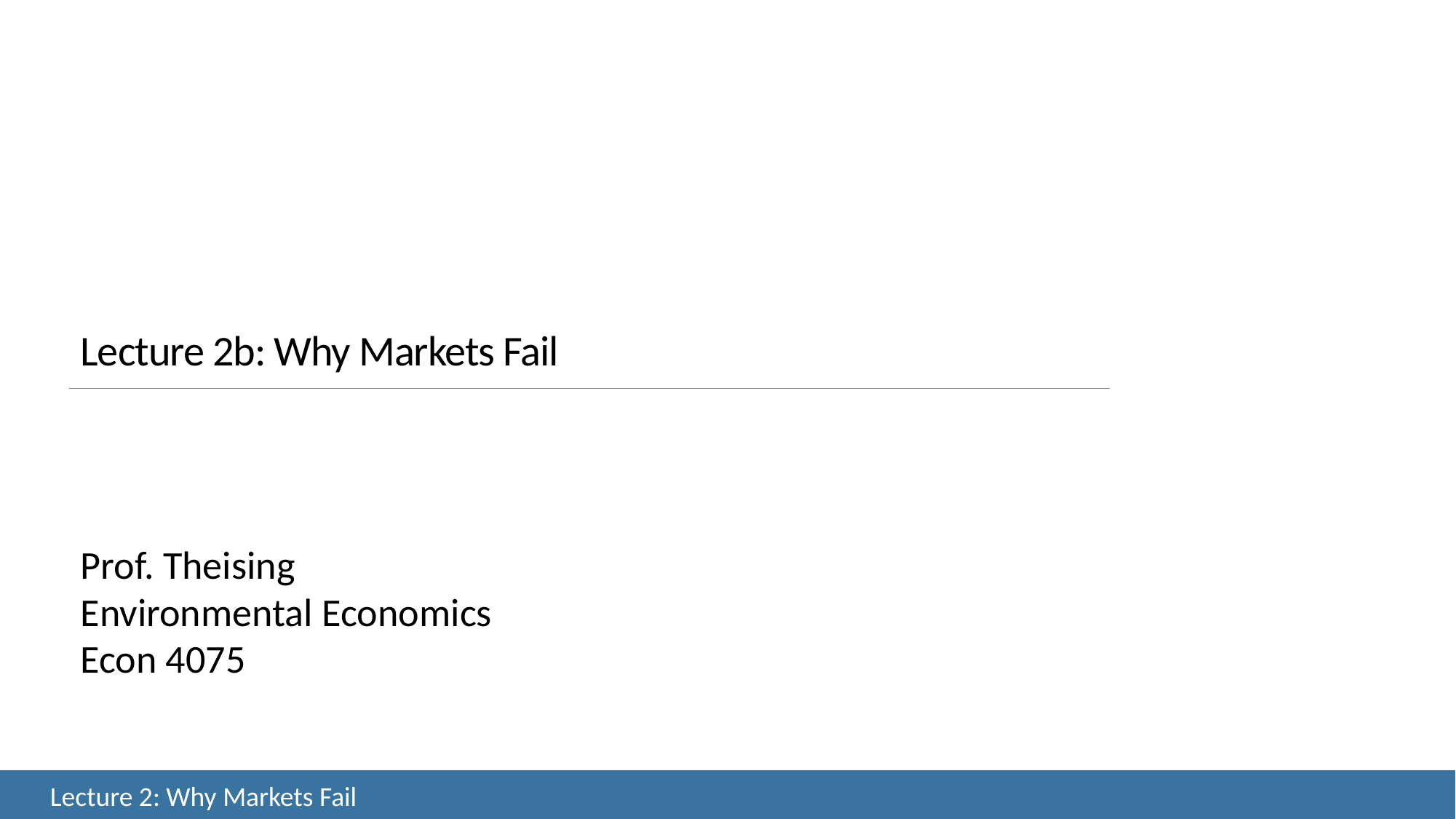

Lecture 2b: Why Markets Fail
Prof. Theising
Environmental Economics
Econ 4075